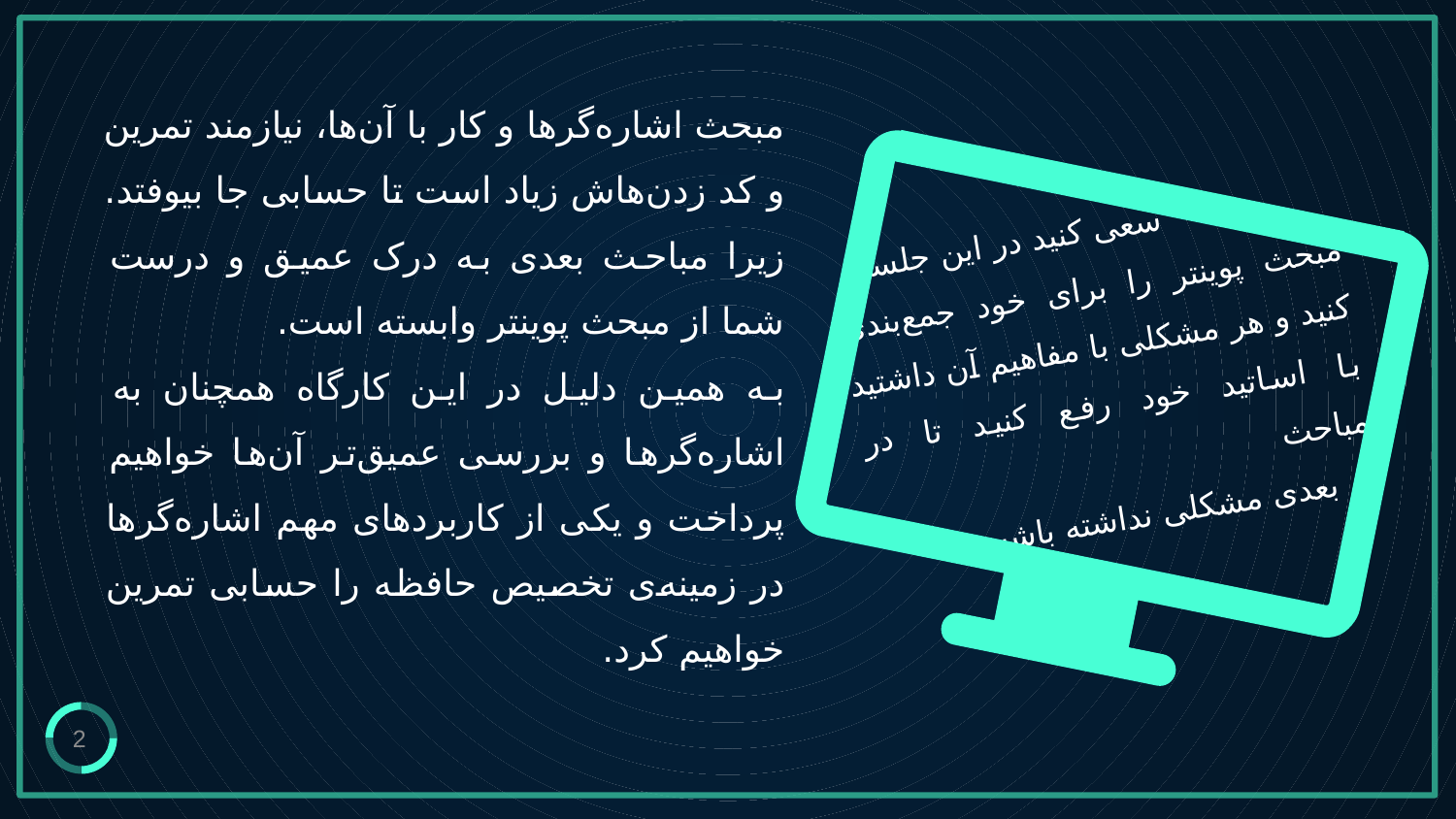

مبحث اشاره‌گرها و کار با آن‌ها، نیازمند تمرین و کد زدن‌هاش زیاد است تا حسابی جا بیوفتد. زیرا مباحث بعدی به درک عمیق و درست شما از مبحث پوینتر وابسته است.
به همین دلیل در این کارگاه همچنان به اشاره‌گرها و بررسی عمیق‌تر آن‌ها خواهیم پرداخت و یکی از کاربردهای مهم اشاره‌گرها در زمینه‌ی تخصیص حافظه را حسابی تمرین خواهیم کرد.

                 سعی کنید در این جلسه
مبحث  پوینتر  را  برای  خود  جمع‌بندی
کنید و هر مشکلی با مفاهیم آن داشتید با  اساتید  خود  رفع  کنید  تا  در مباحث
    بعدی مشکلی نداشته باشید.
2